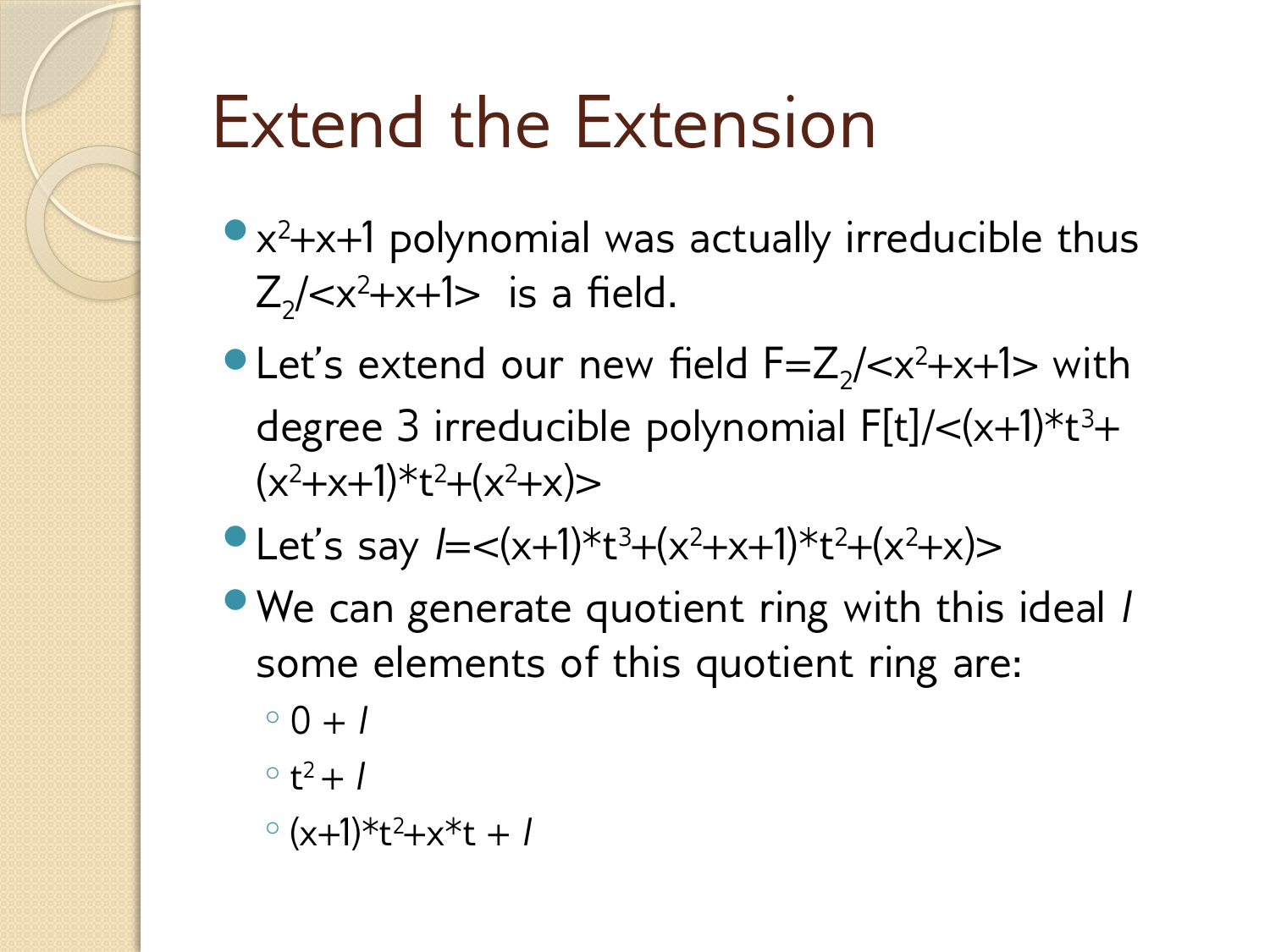

# Extend the Extension
x2+x+1 polynomial was actually irreducible thus Z2/<x2+x+1>  is a field.
Let’s extend our new field F=Z2/<x2+x+1> with degree 3 irreducible polynomial F[t]/<(x+1)*t3+(x2+x+1)*t2+(x2+x)>
Let’s say I=<(x+1)*t3+(x2+x+1)*t2+(x2+x)>
We can generate quotient ring with this ideal I some elements of this quotient ring are:
0 + I
t2 + I
(x+1)*t2+x*t + I